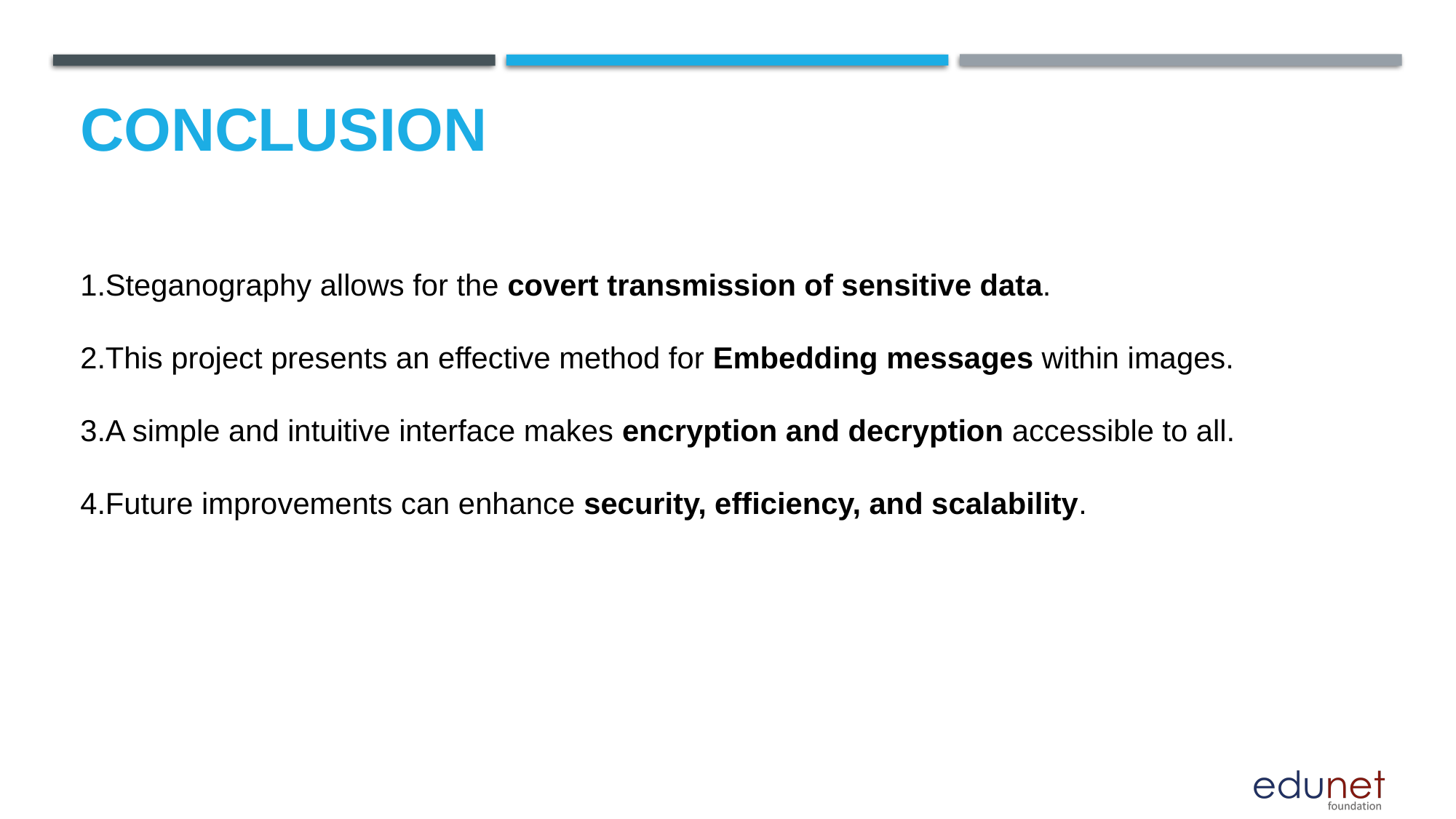

# Conclusion
Steganography allows for the covert transmission of sensitive data.

This project presents an effective method for Embedding messages within images.

A simple and intuitive interface makes encryption and decryption accessible to all.

Future improvements can enhance security, efficiency, and scalability.